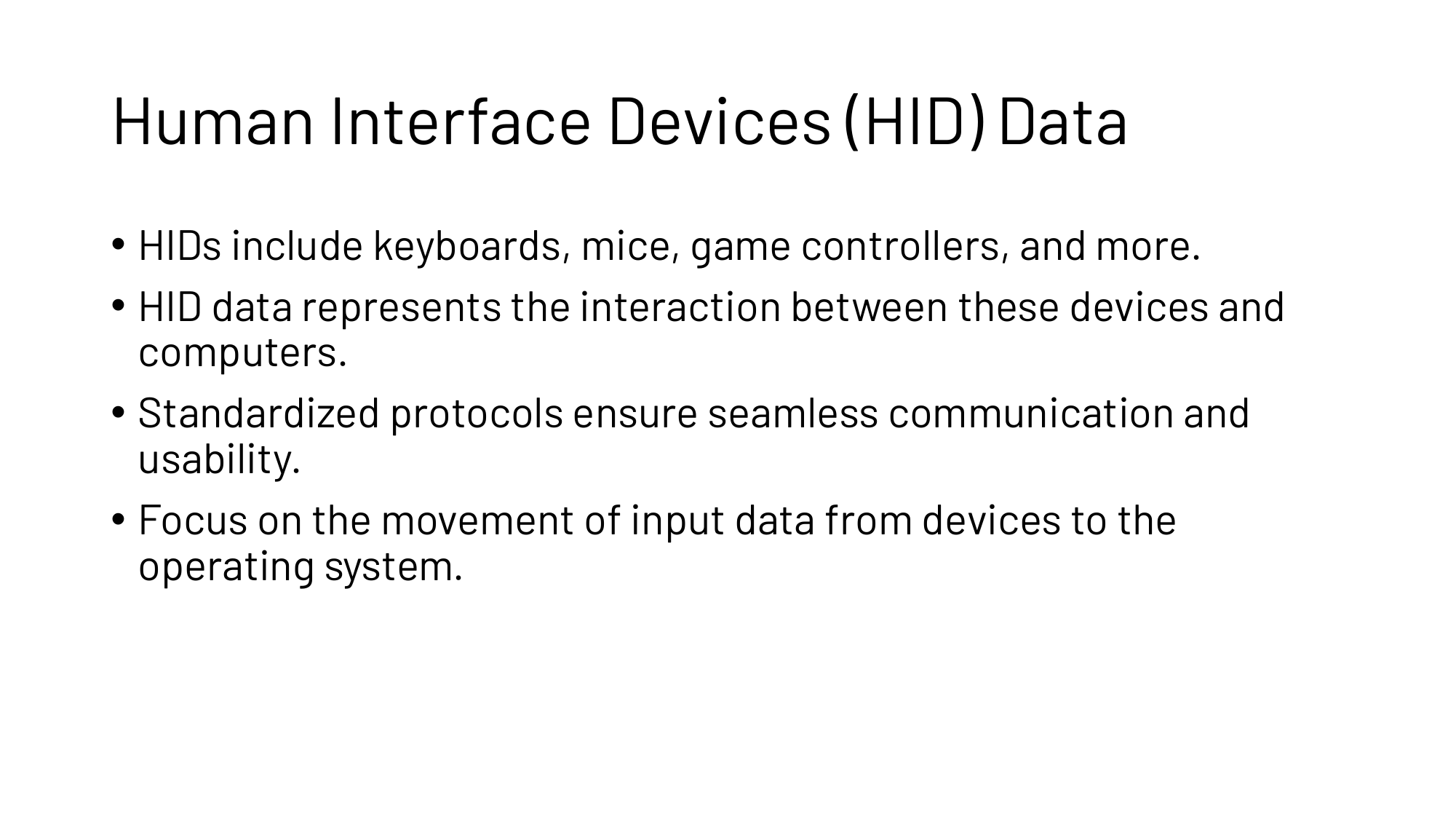

# Human Interface Devices (HID) Data
HIDs include keyboards, mice, game controllers, and more.
HID data represents the interaction between these devices and computers.
Standardized protocols ensure seamless communication and usability.
Focus on the movement of input data from devices to the operating system.